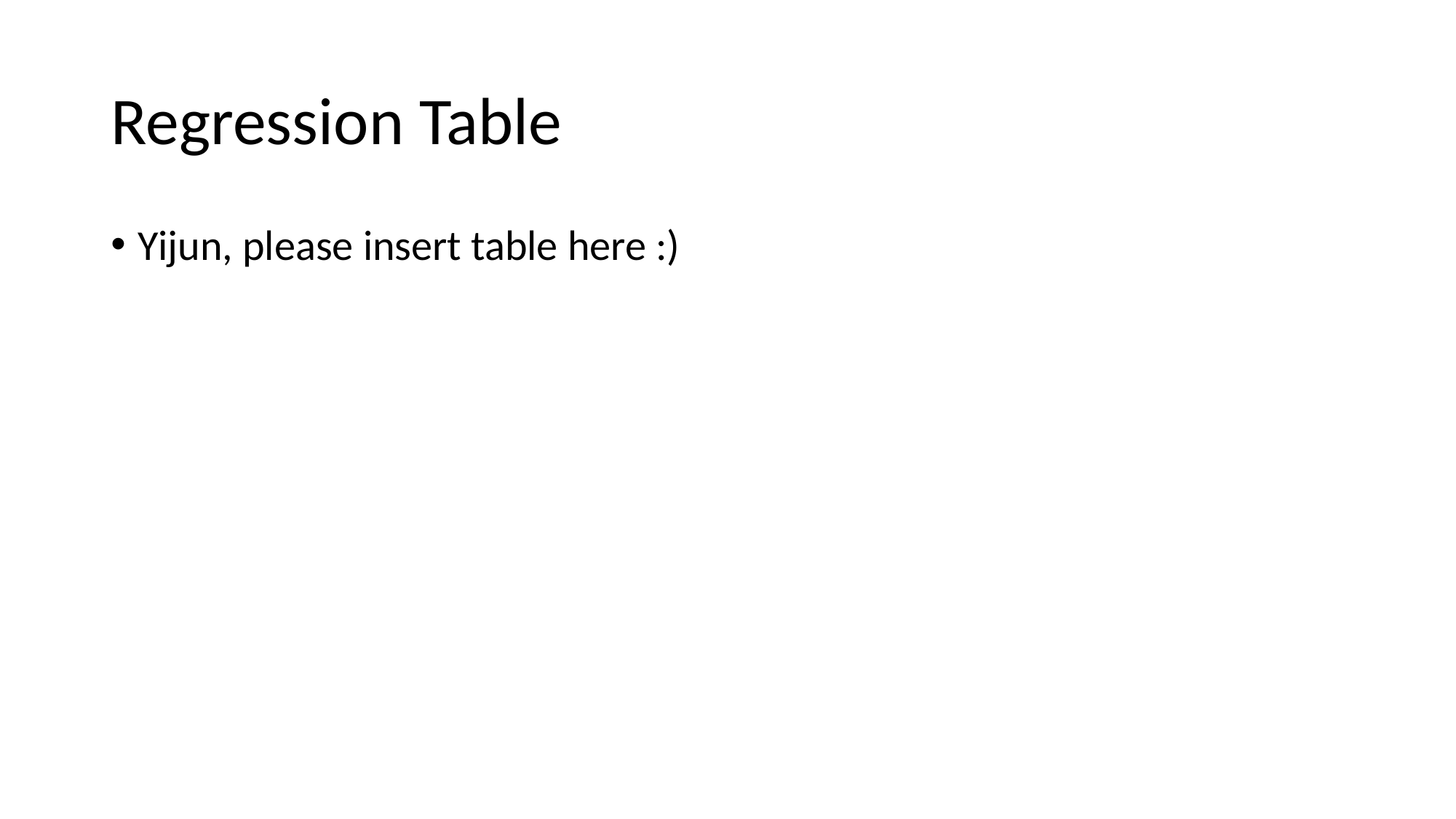

# Regression Table
Yijun, please insert table here :)